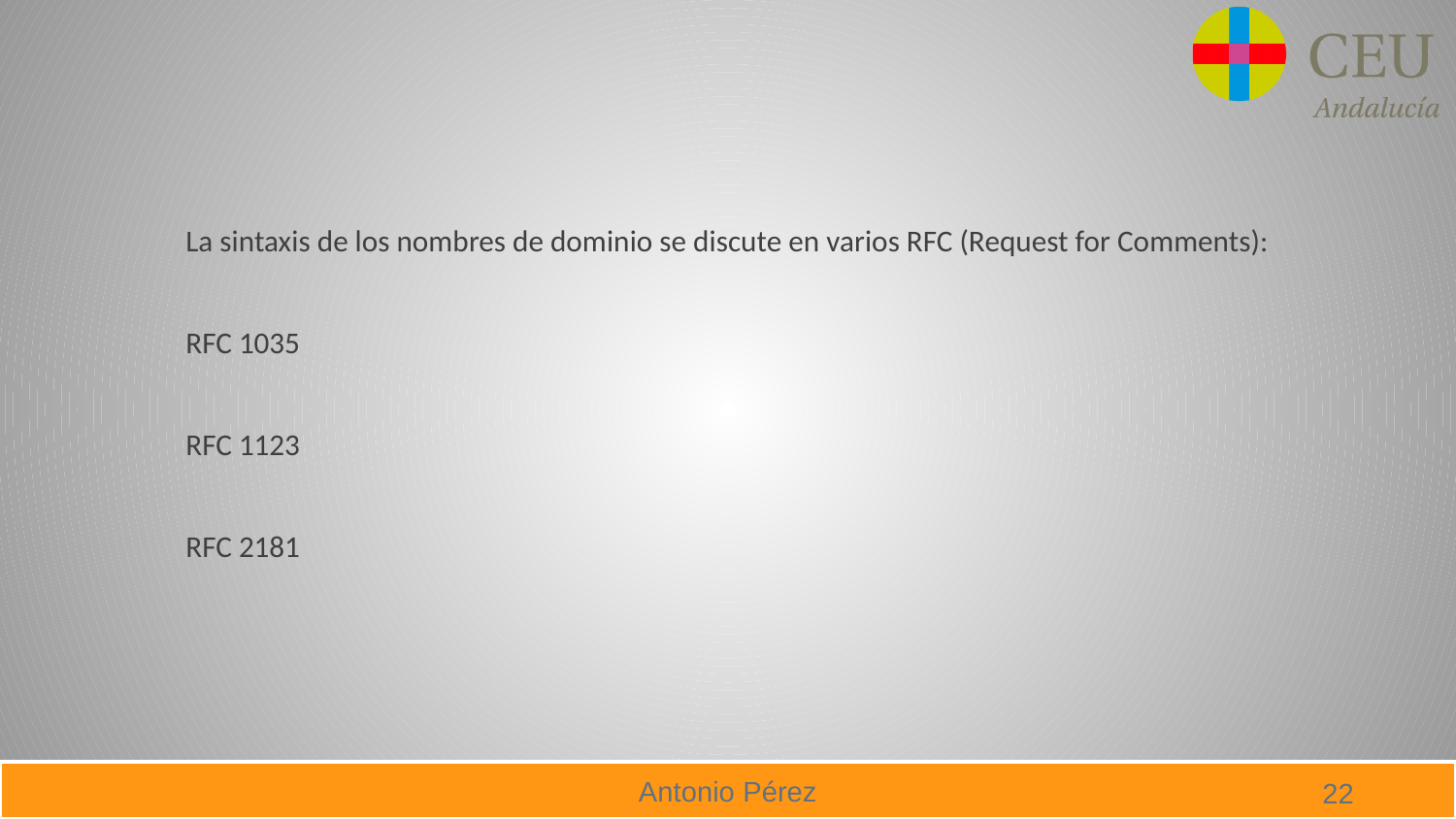

#
La sintaxis de los nombres de dominio se discute en varios RFC (Request for Comments):

RFC 1035

RFC 1123

RFC 2181